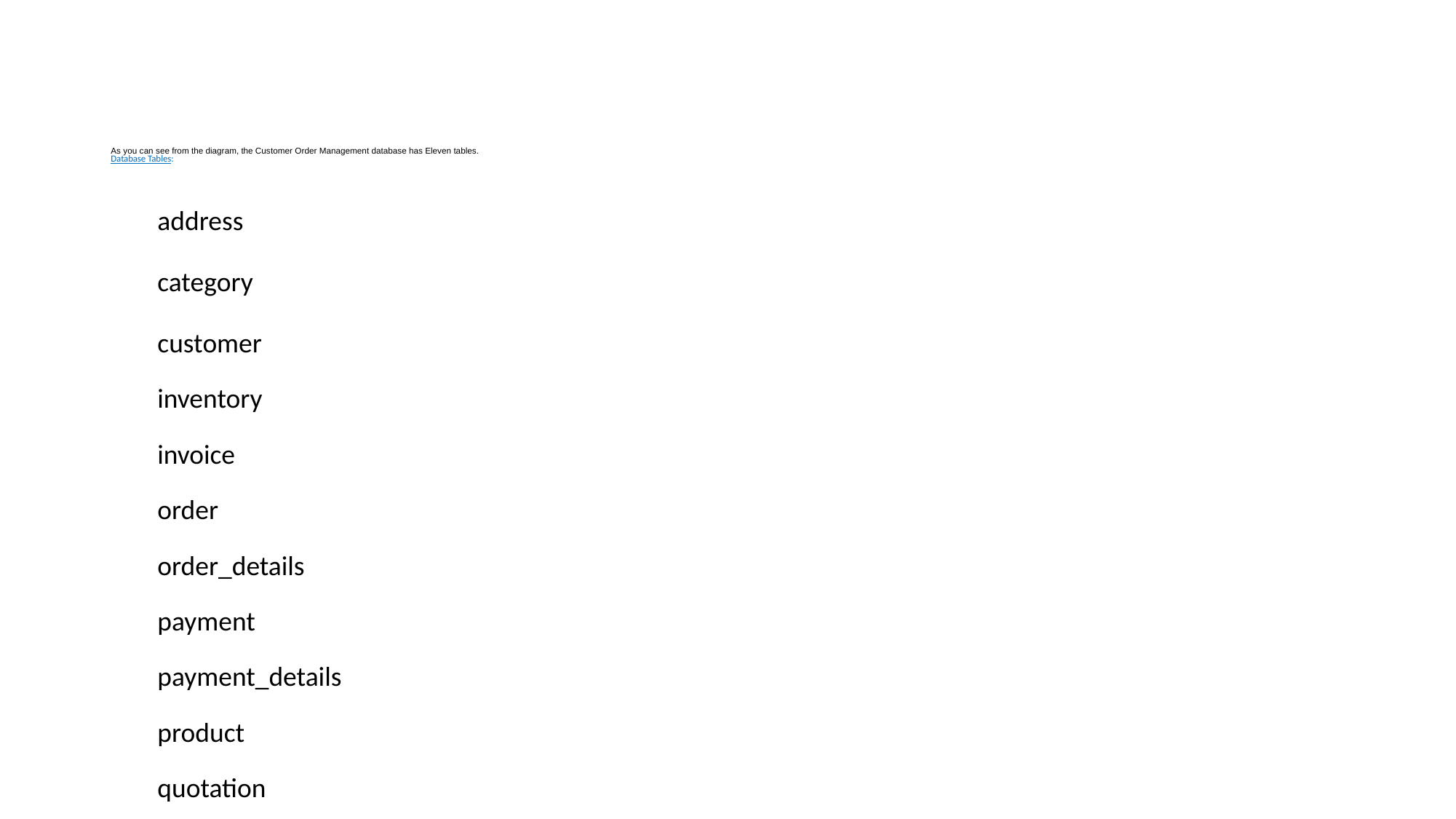

# As you can see from the diagram, the Customer Order Management database has Eleven tables. Database Tables:
| address |
| --- |
| category |
| customer |
| inventory |
| invoice |
| order |
| order\_details |
| payment |
| payment\_details |
| product |
| quotation |